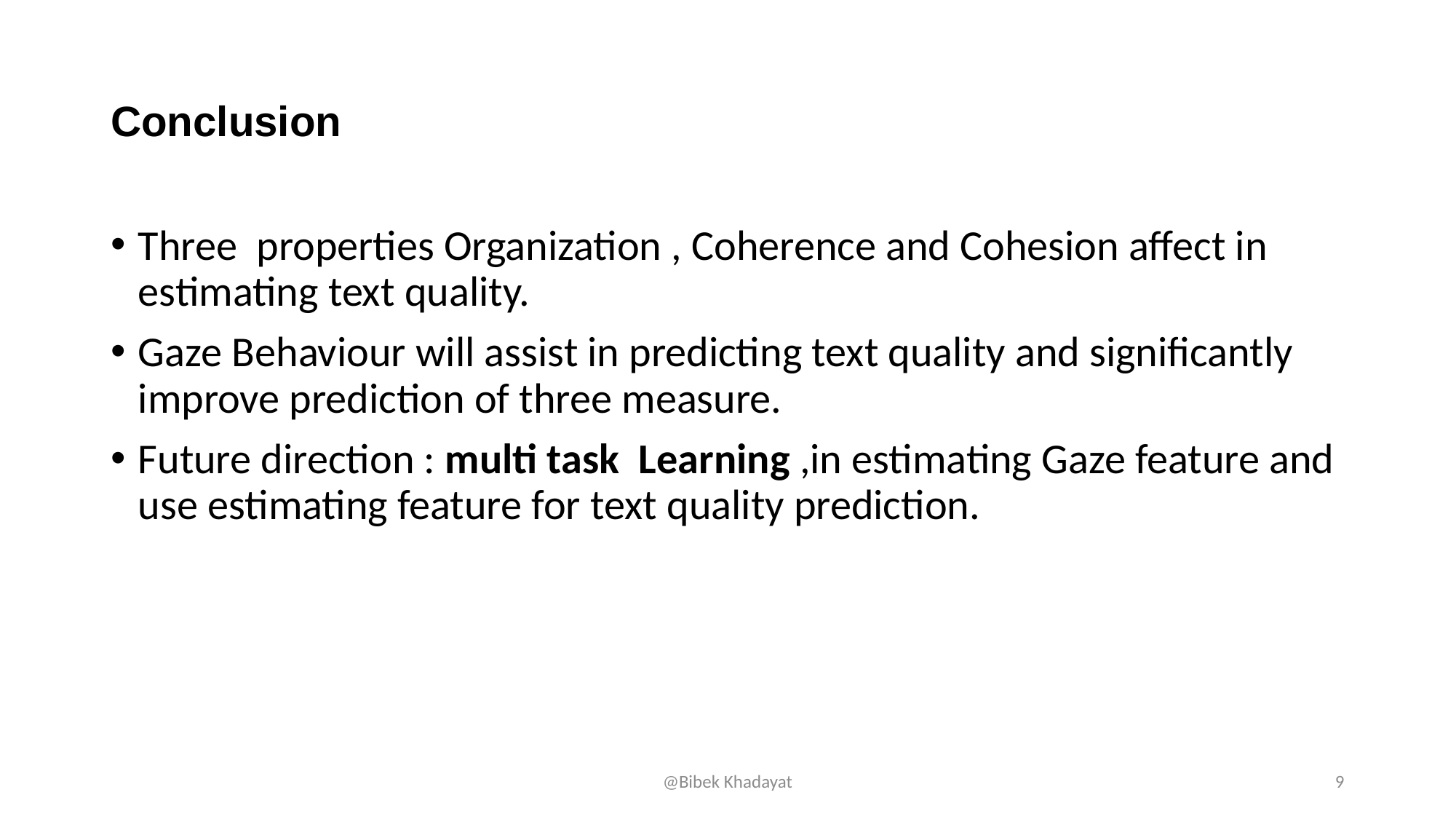

# Conclusion
Three  properties Organization , Coherence and Cohesion affect in estimating text quality.
Gaze Behaviour will assist in predicting text quality and significantly  improve prediction of three measure.
Future direction : multi task  Learning ,in estimating Gaze feature and use estimating feature for text quality prediction.
@Bibek Khadayat
9